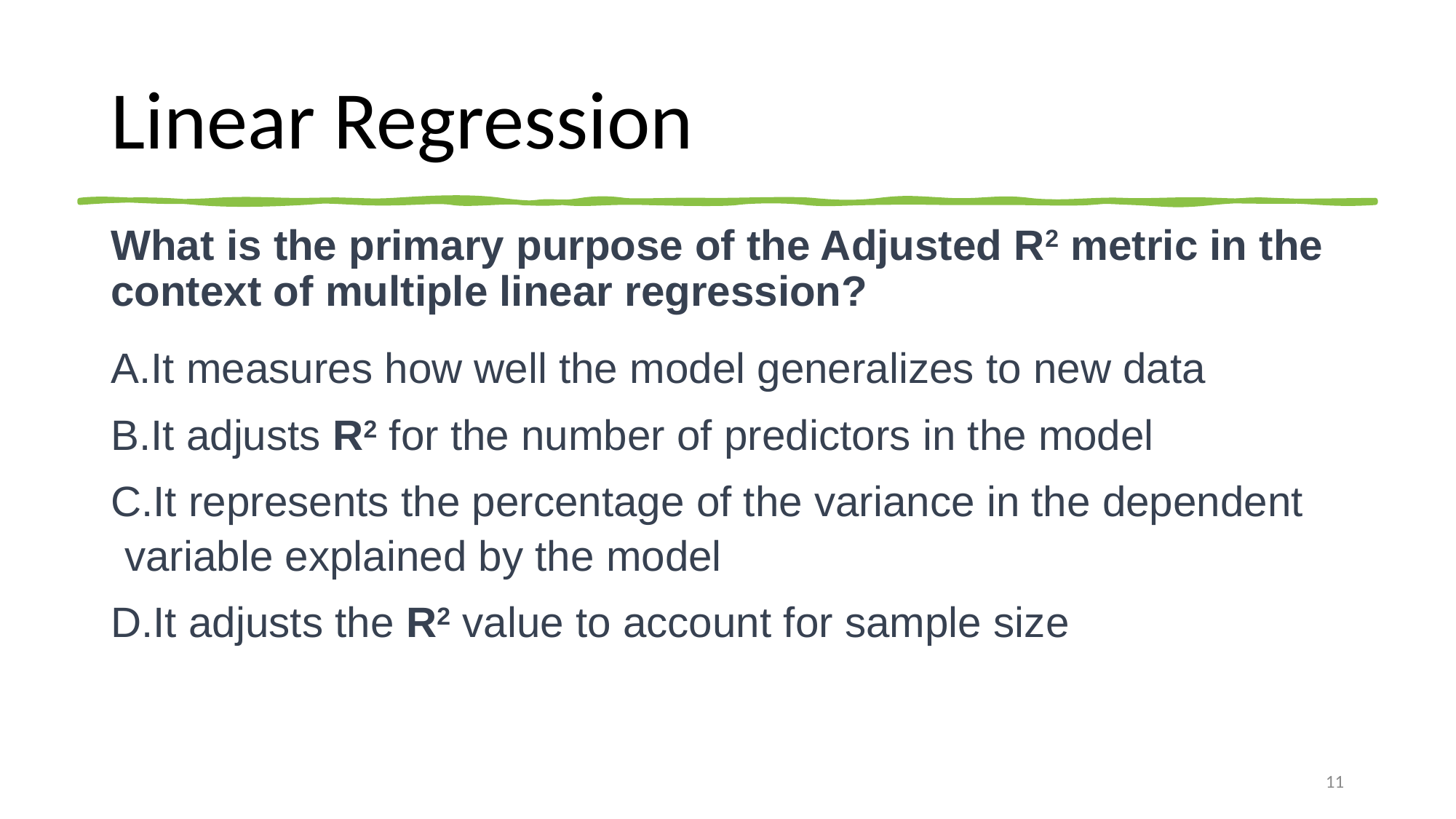

# Linear Regression

What is the primary purpose of the Adjusted R2 metric in the context of multiple linear regression?
It measures how well the model generalizes to new data
It adjusts R2 for the number of predictors in the model
It represents the percentage of the variance in the dependent variable explained by the model
It adjusts the R2 value to account for sample size
11